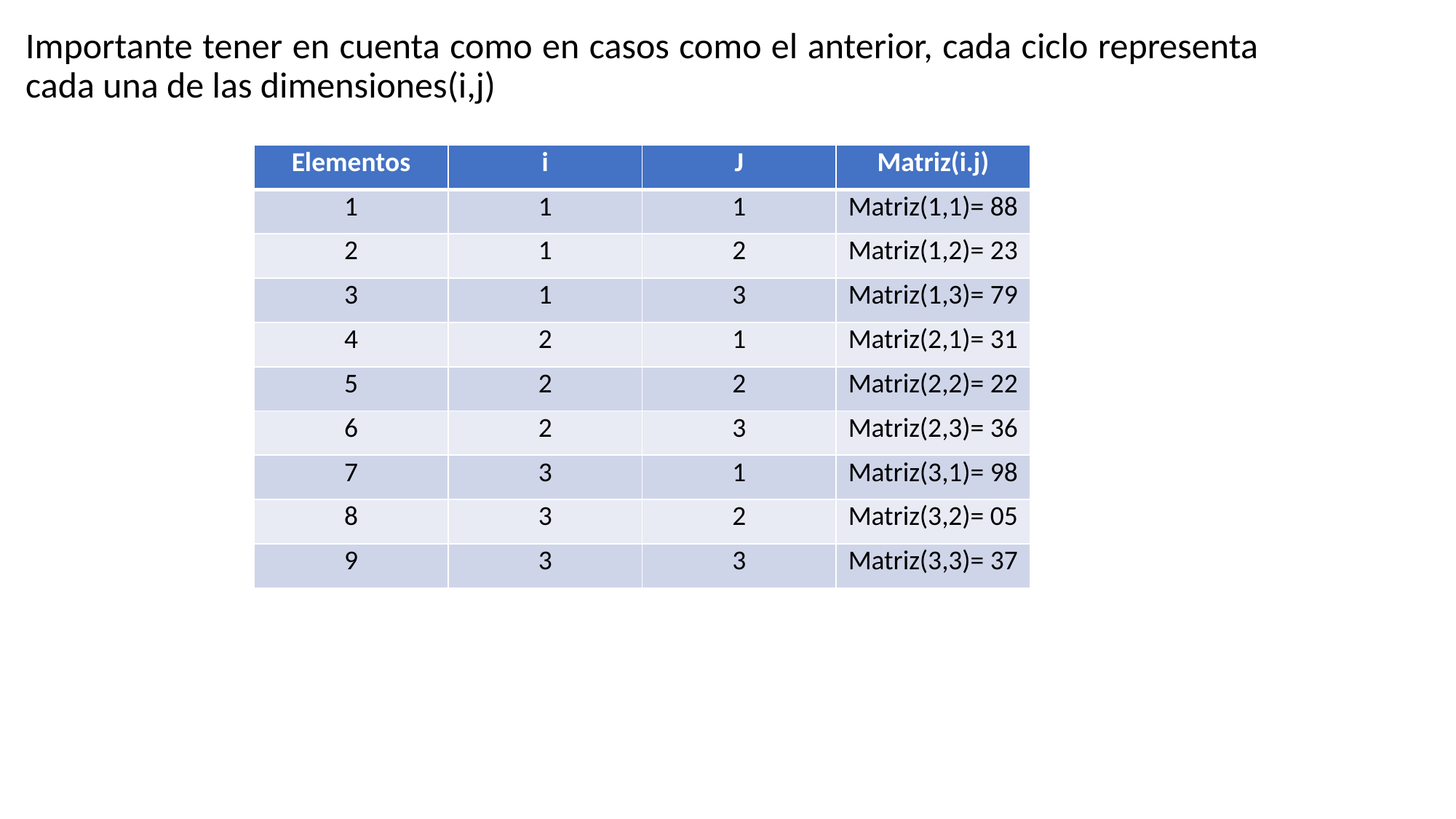

Importante tener en cuenta como en casos como el anterior, cada ciclo representa cada una de las dimensiones(i,j)
| Elementos | i | J | Matriz(i.j) |
| --- | --- | --- | --- |
| 1 | 1 | 1 | Matriz(1,1)= 88 |
| 2 | 1 | 2 | Matriz(1,2)= 23 |
| 3 | 1 | 3 | Matriz(1,3)= 79 |
| 4 | 2 | 1 | Matriz(2,1)= 31 |
| 5 | 2 | 2 | Matriz(2,2)= 22 |
| 6 | 2 | 3 | Matriz(2,3)= 36 |
| 7 | 3 | 1 | Matriz(3,1)= 98 |
| 8 | 3 | 2 | Matriz(3,2)= 05 |
| 9 | 3 | 3 | Matriz(3,3)= 37 |